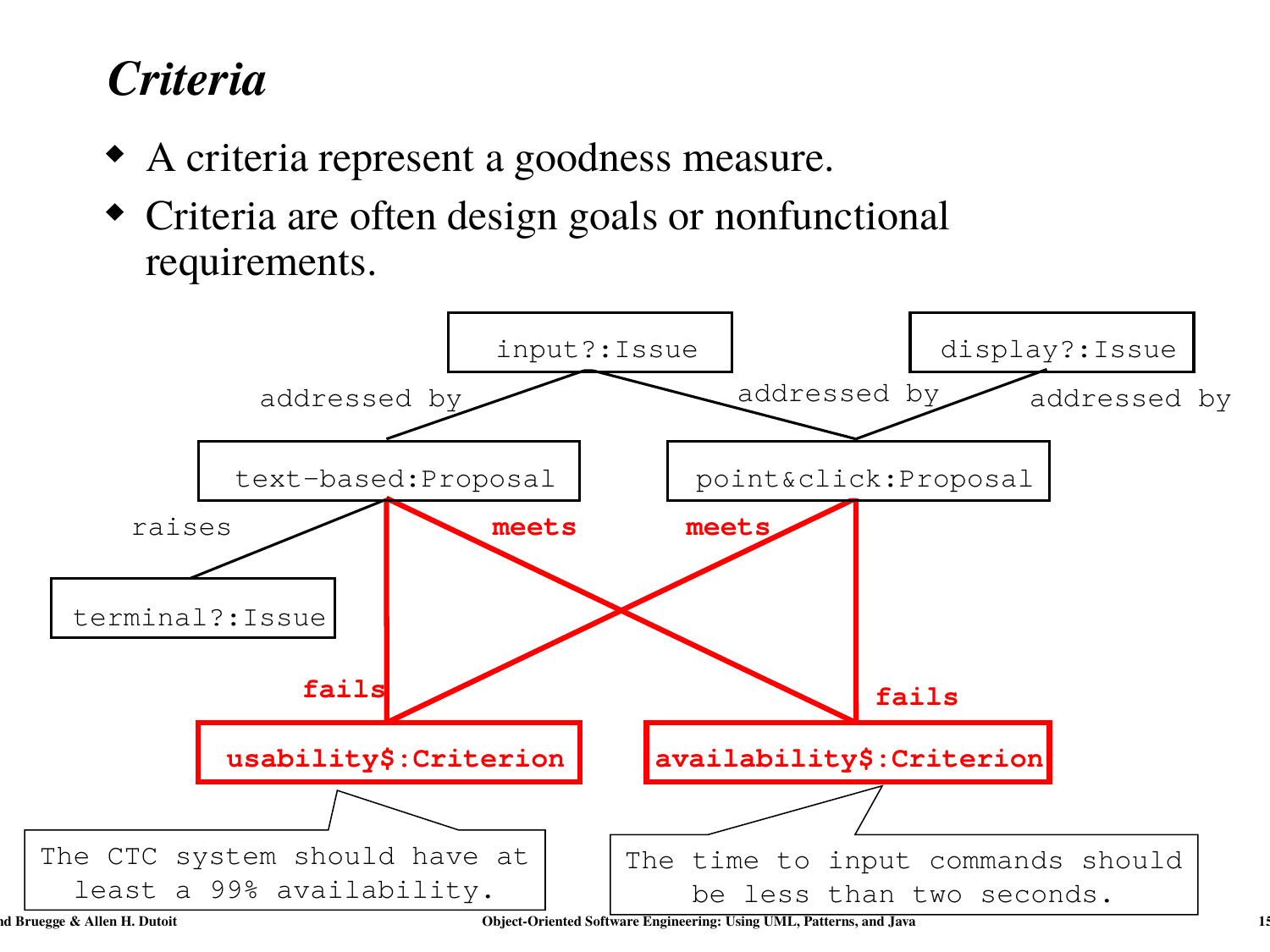

# Criteria
A criteria represent a goodness measure.
Criteria are often design goals or nonfunctional requirements.

input?:Issue
display?:Issue

addressed by
addressed by
addressed by

text-based:Proposal
point&click:Proposal

raises
meets
meets

terminal?:Issue
fails
fails

usability$:Criterion
availability$:Criterion
The CTC system should have at least a 99% availability.
The time to input commands should be less than two seconds.